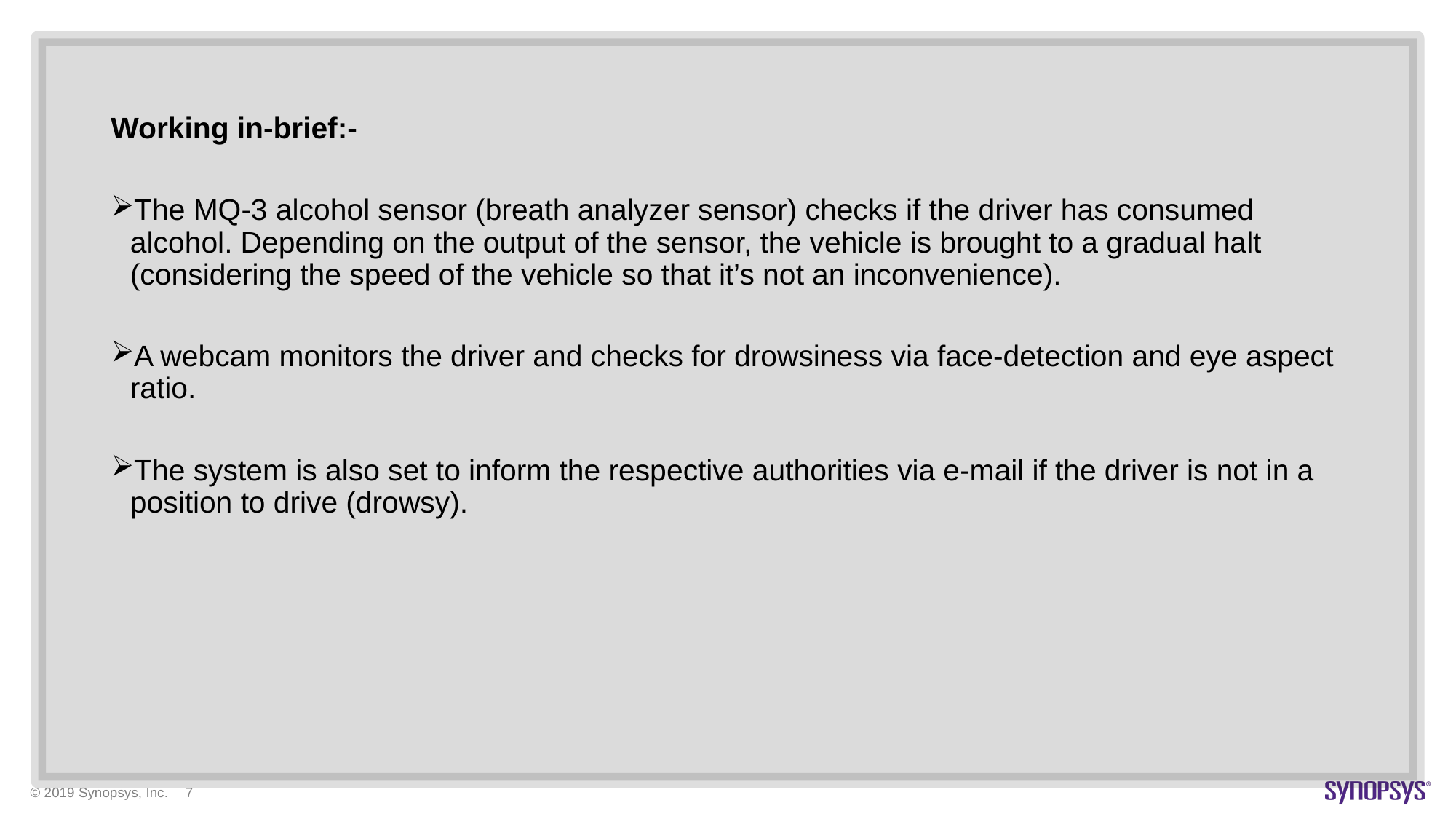

#
Working in-brief:-

The MQ-3 alcohol sensor (breath analyzer sensor) checks if the driver has consumed alcohol. Depending on the output of the sensor, the vehicle is brought to a gradual halt (considering the speed of the vehicle so that it’s not an inconvenience).

A webcam monitors the driver and checks for drowsiness via face-detection and eye aspect ratio.

The system is also set to inform the respective authorities via e-mail if the driver is not in a position to drive (drowsy).